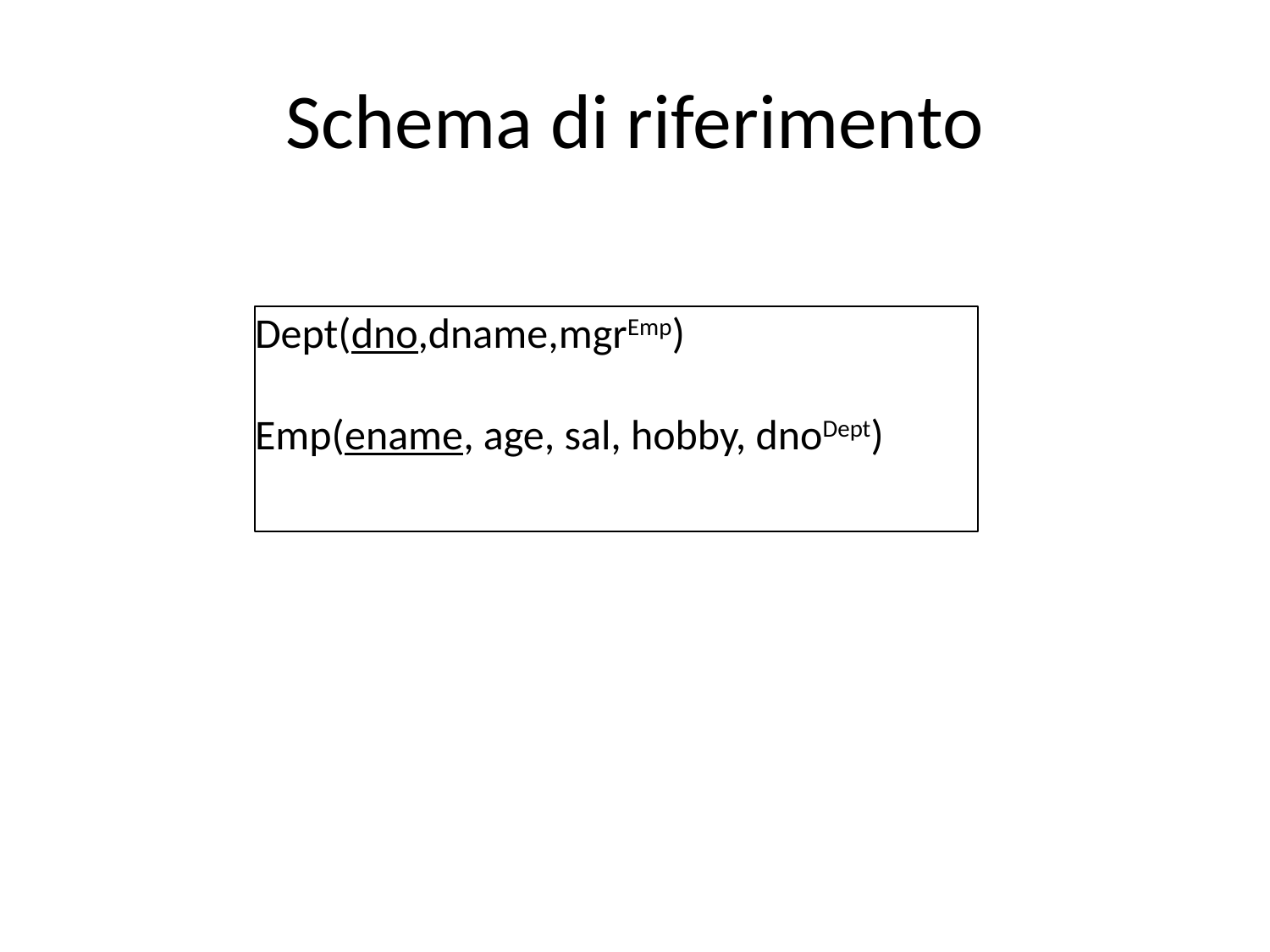

# Schema di riferimento

Dept(dno,dname,mgrEmp)

Emp(ename, age, sal, hobby, dnoDept)